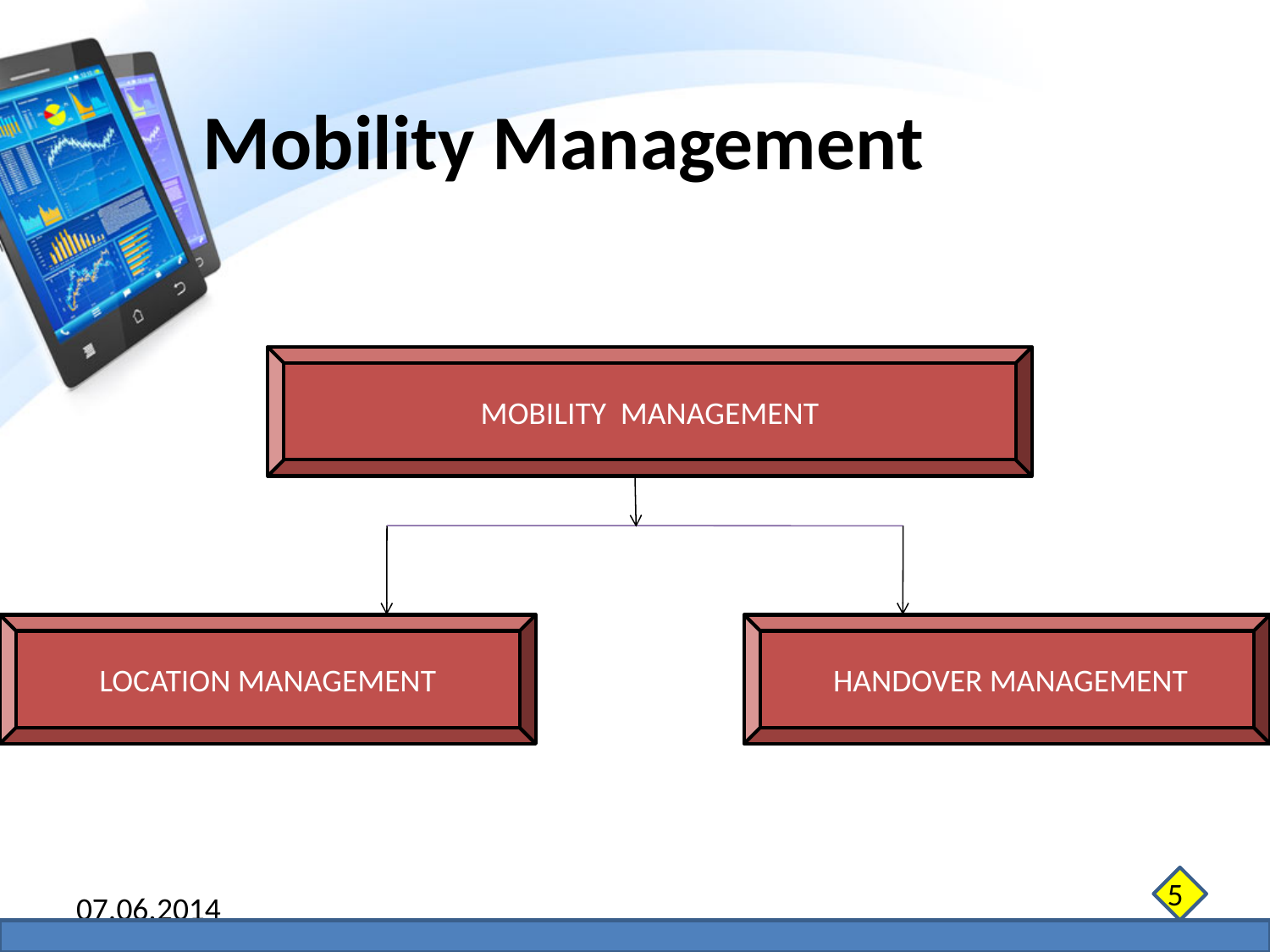

Mobility Management
MOBILITY  MANAGEMENT
LOCATION MANAGEMENT
 HANDOVER MANAGEMENT
5

07.06.2014